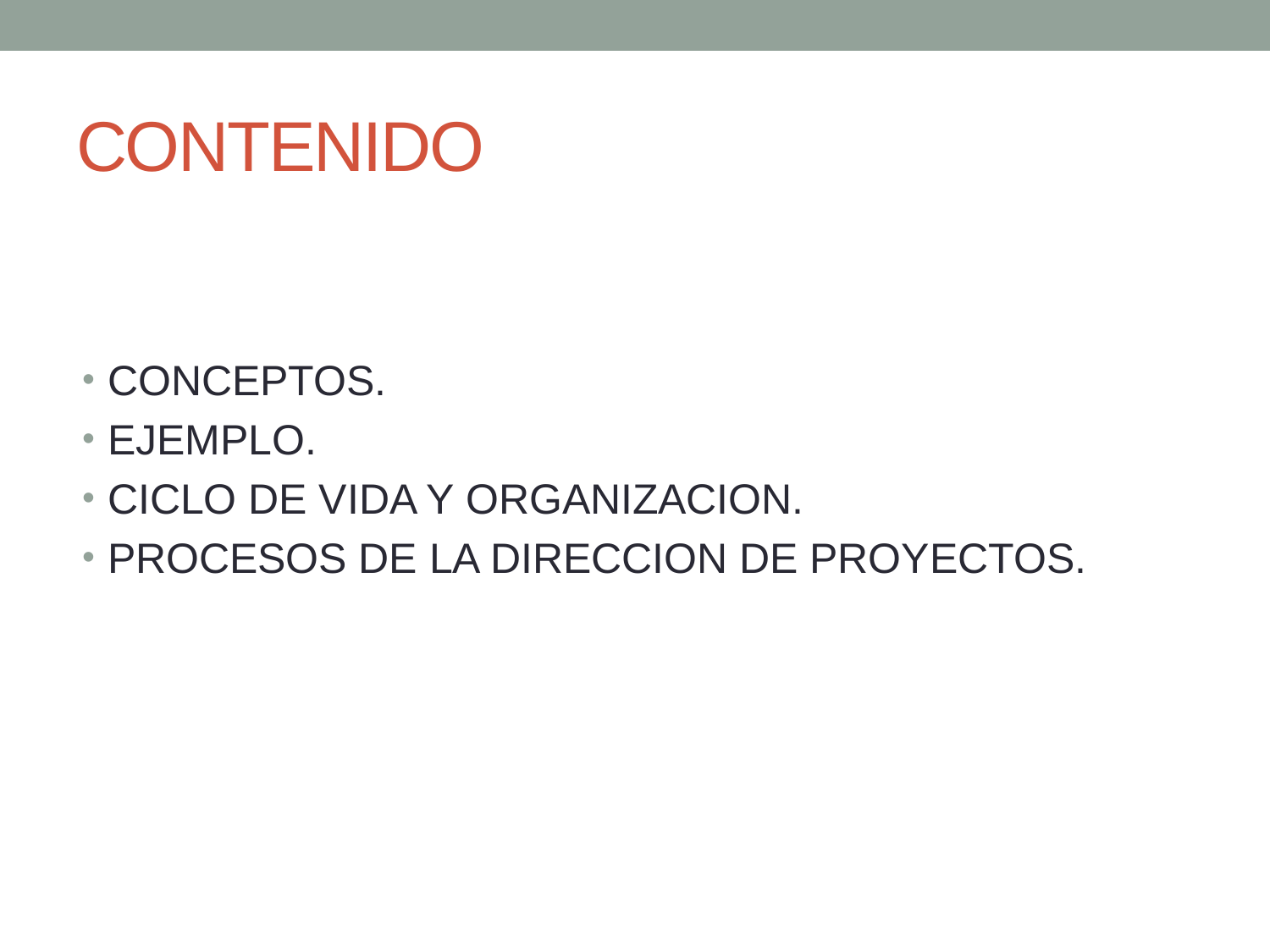

# CONTENIDO
CONCEPTOS.
EJEMPLO.
CICLO DE VIDA Y ORGANIZACION.
PROCESOS DE LA DIRECCION DE PROYECTOS.